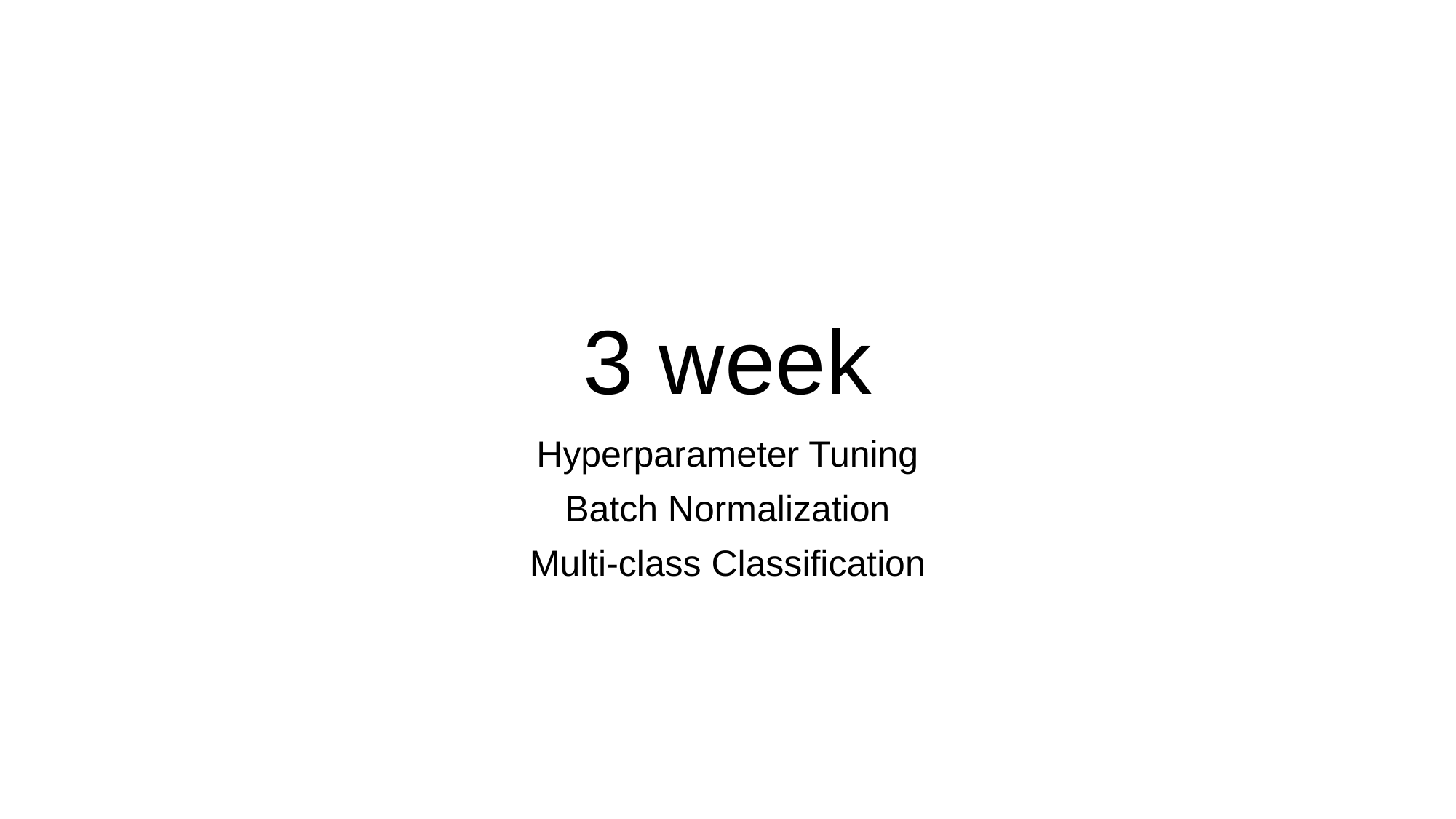

# 3 week
Hyperparameter Tuning
Batch Normalization
Multi-class Classification